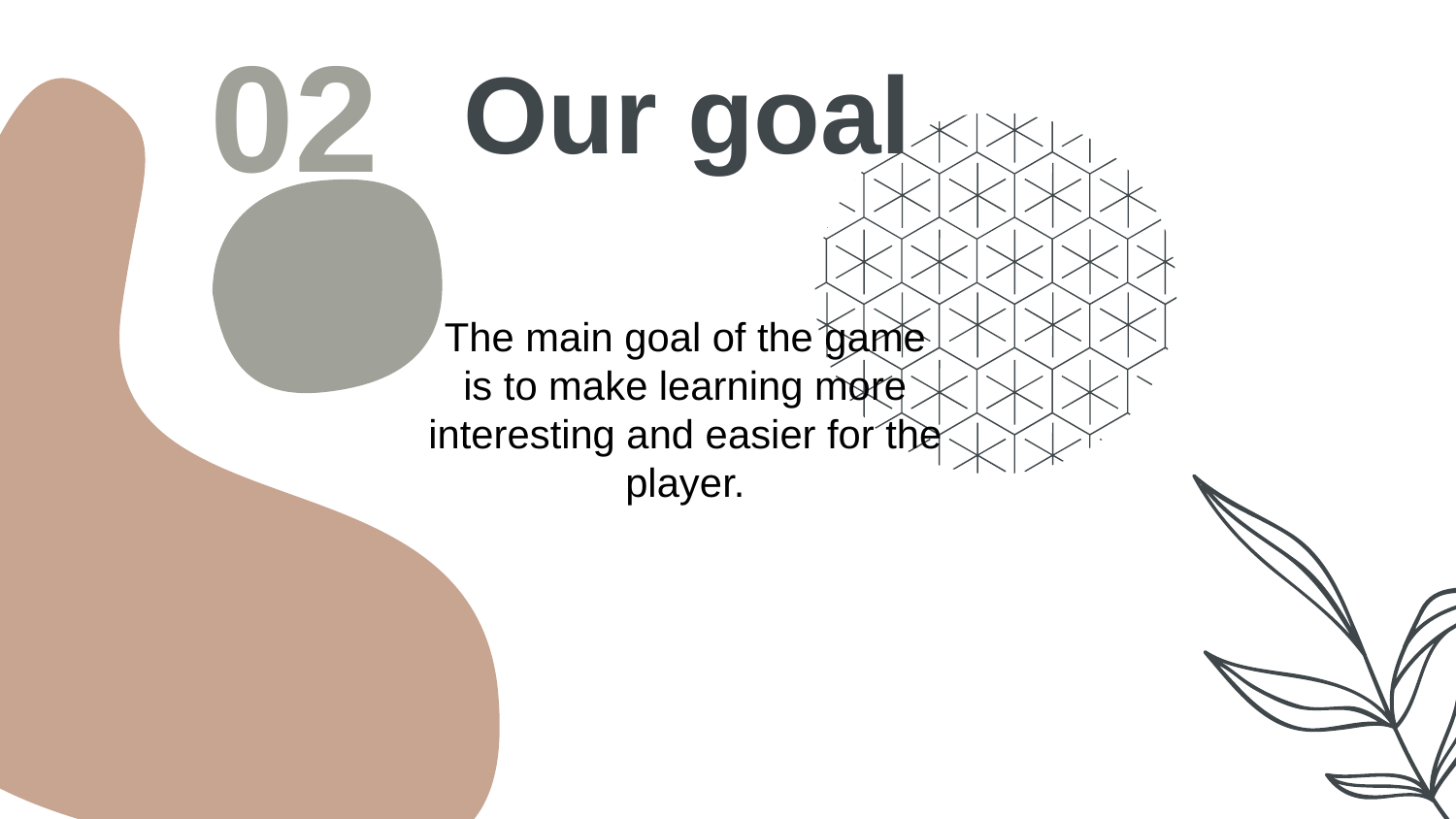

Our goal
01
02
The main goal of the game is to make learning more interesting and easier for the player.